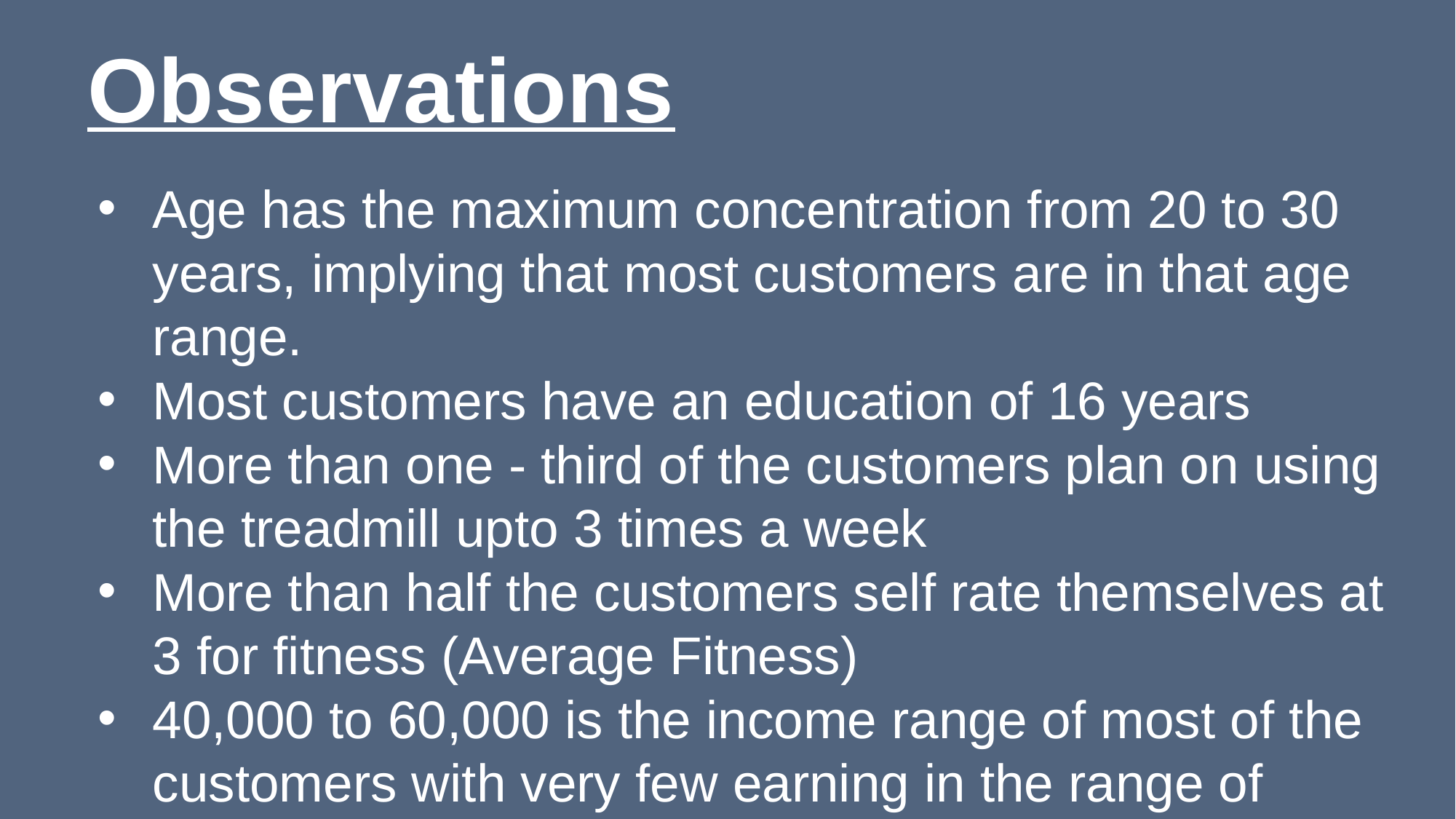

# Observations
Age has the maximum concentration from 20 to 30 years, implying that most customers are in that age range.
Most customers have an education of 16 years
More than one - third of the customers plan on using the treadmill upto 3 times a week
More than half the customers self rate themselves at 3 for fitness (Average Fitness)
40,000 to 60,000 is the income range of most of the customers with very few earning in the range of 80,000 to 100,000
Most Customers plan to run in the range of 0 - 100 miles with less than 20 customers planning to run in the range 200 - 300